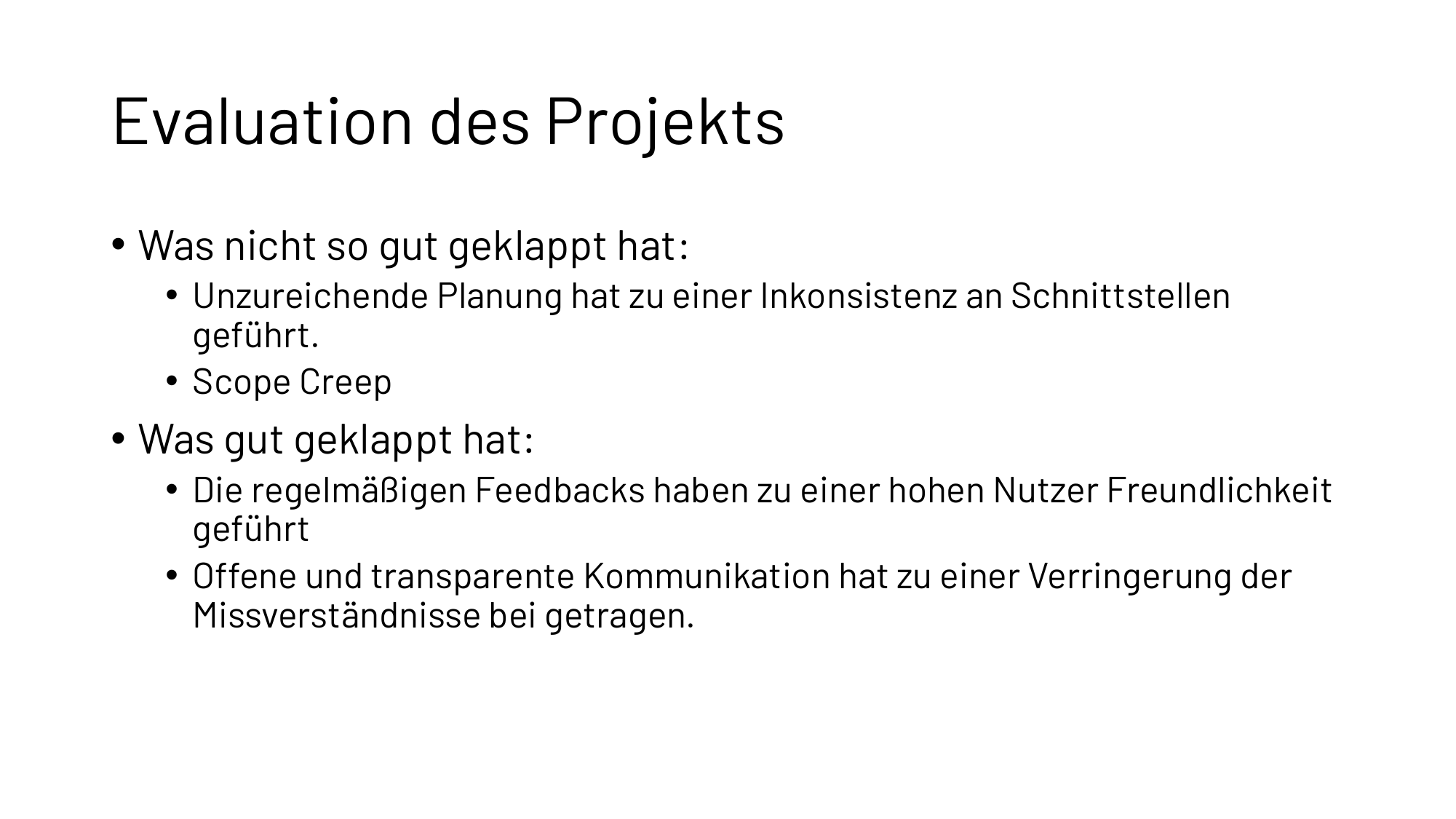

# Evaluation des Projekts
Was nicht so gut geklappt hat:
Unzureichende Planung hat zu einer Inkonsistenz an Schnittstellen geführt.
Scope Creep
Was gut geklappt hat:
Die regelmäßigen Feedbacks haben zu einer hohen Nutzer Freundlichkeit geführt
Offene und transparente Kommunikation hat zu einer Verringerung der Missverständnisse bei getragen.